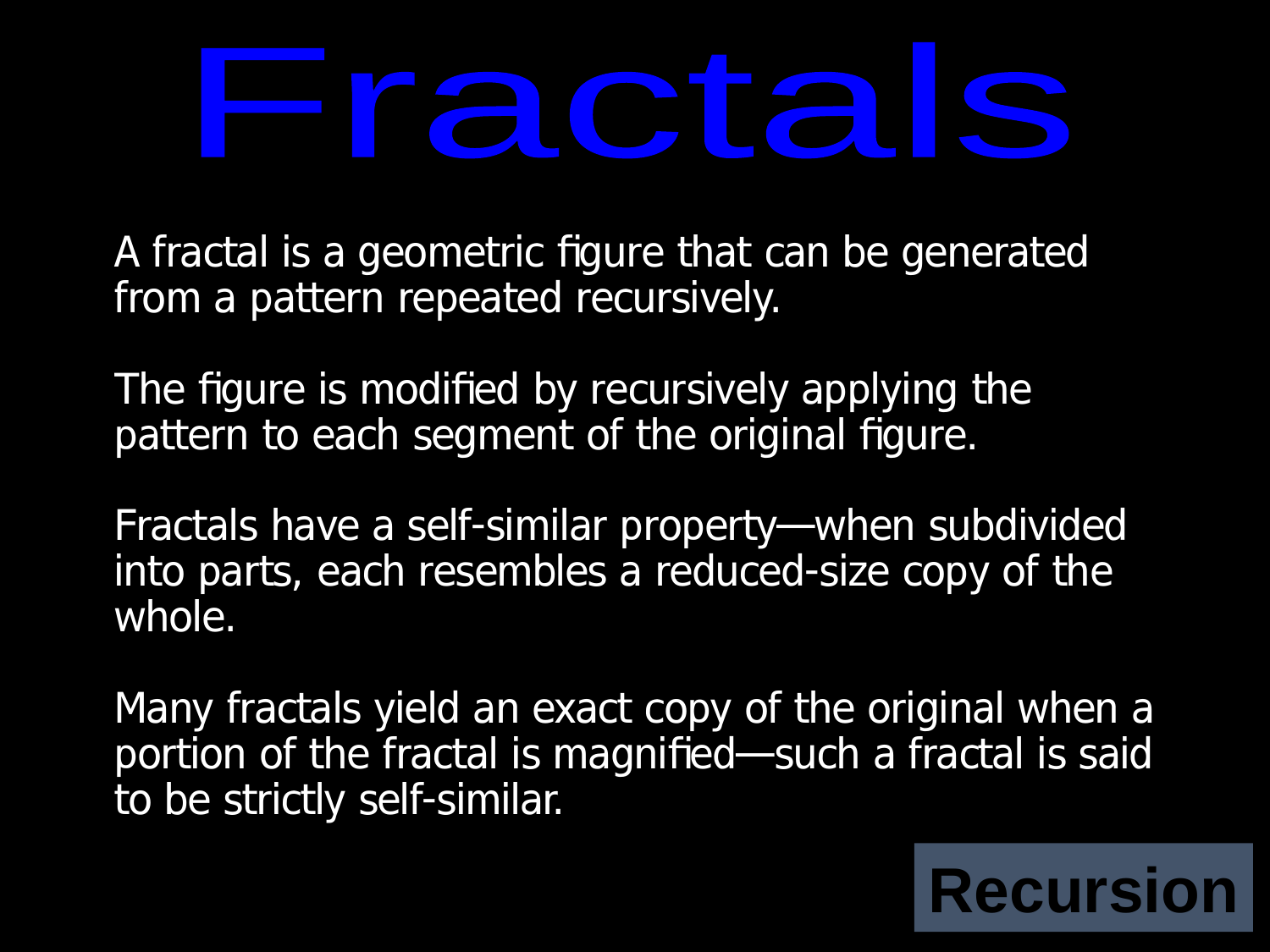

Fractals
A fractal is a geometric figure that can be generated from a pattern repeated recursively.

The figure is modified by recursively applying the pattern to each segment of the original figure.

Fractals have a self-similar property—when subdivided into parts, each resembles a reduced-size copy of the whole.

Many fractals yield an exact copy of the original when a portion of the fractal is magnified—such a fractal is said to be strictly self-similar.